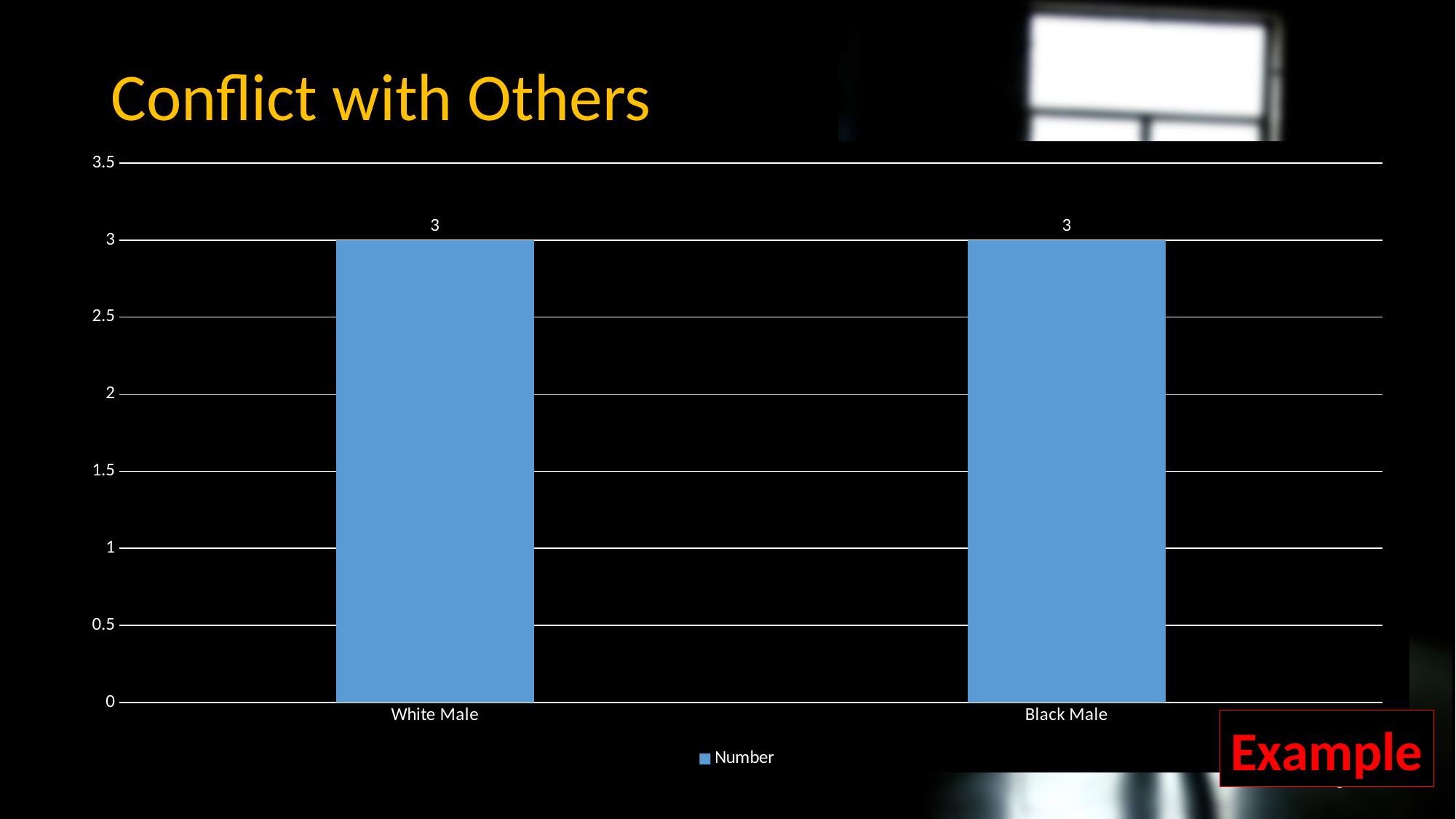

# Conflict with Others

### Chart

| Category | Number |
|---|---|
| White Male | 3.0 |
| Black Male | 3.0 |
Example
8